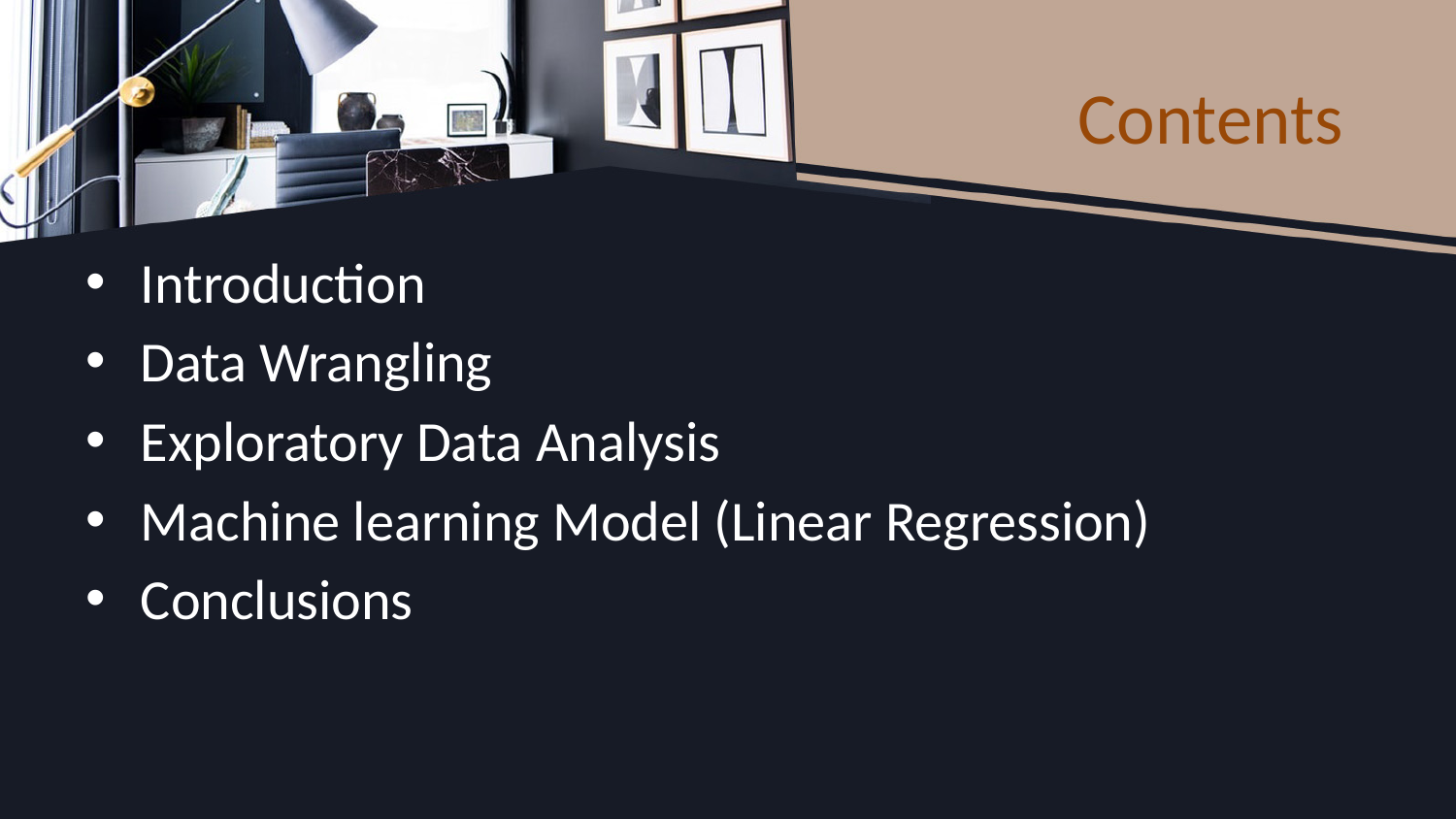

# Contents
Introduction
Data Wrangling
Exploratory Data Analysis
Machine learning Model (Linear Regression)
Conclusions